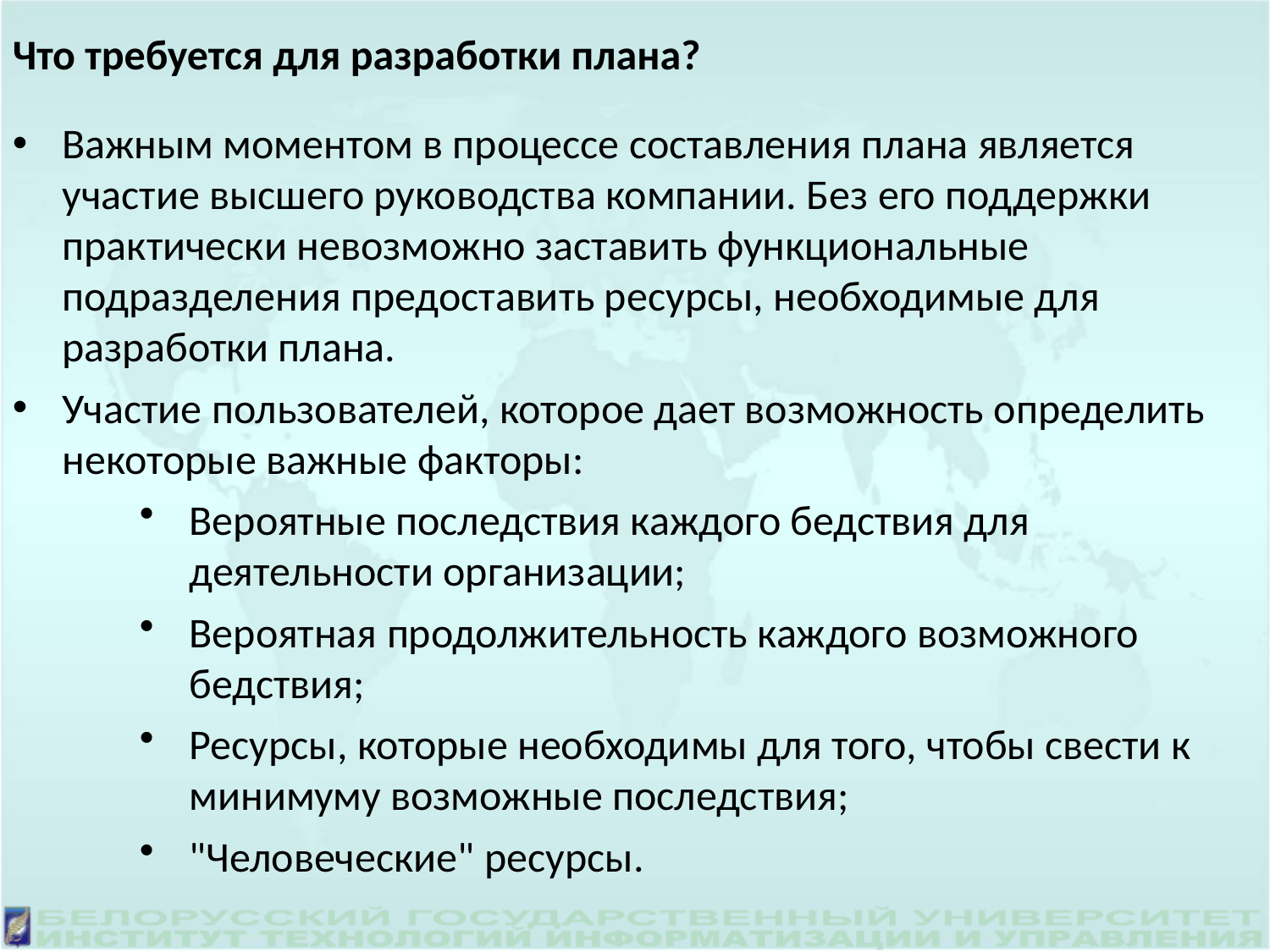

Что требуется для разработки плана?

Важным моментом в процессе составления плана является участие высшего руководства компании. Без его поддержки практически невозможно заставить функциональные подразделения предоставить ресурсы, необходимые для разработки плана.
Участие пользователей, которое дает возможность определить некоторые важные факторы:
Вероятные последствия каждого бедствия для деятельности организации;
Вероятная продолжительность каждого возможного бедствия;
Ресурсы, которые необходимы для того, чтобы свести к минимуму возможные последствия;
"Человеческие" ресурсы.